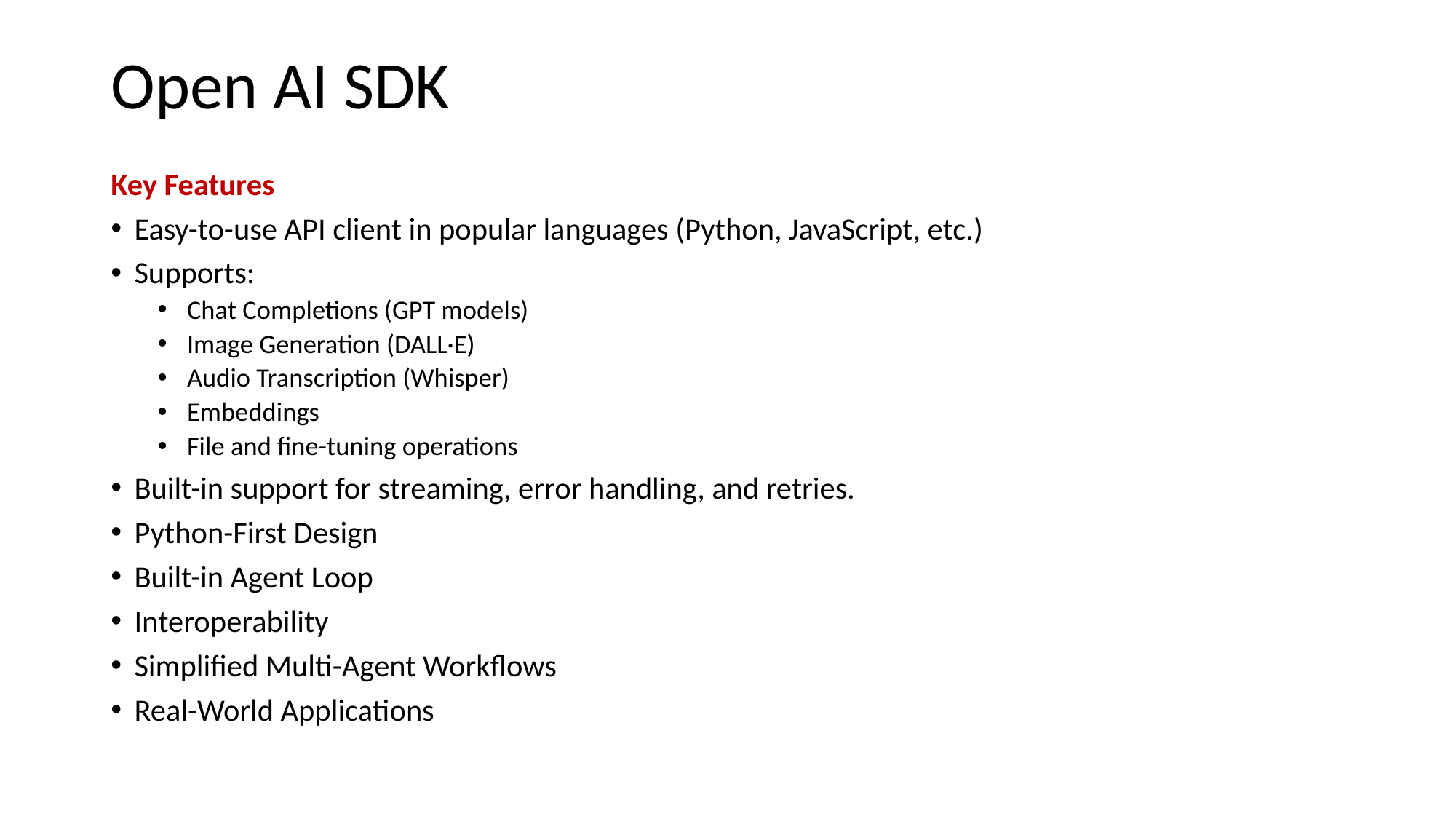

# Open AI SDK
Key Features
Easy-to-use API client in popular languages (Python, JavaScript, etc.)
Supports:
Chat Completions (GPT models)
Image Generation (DALL·E)
Audio Transcription (Whisper)
Embeddings
File and fine-tuning operations
Built-in support for streaming, error handling, and retries.
Python-First Design
Built-in Agent Loop
Interoperability
Simplified Multi-Agent Workflows
Real-World Applications